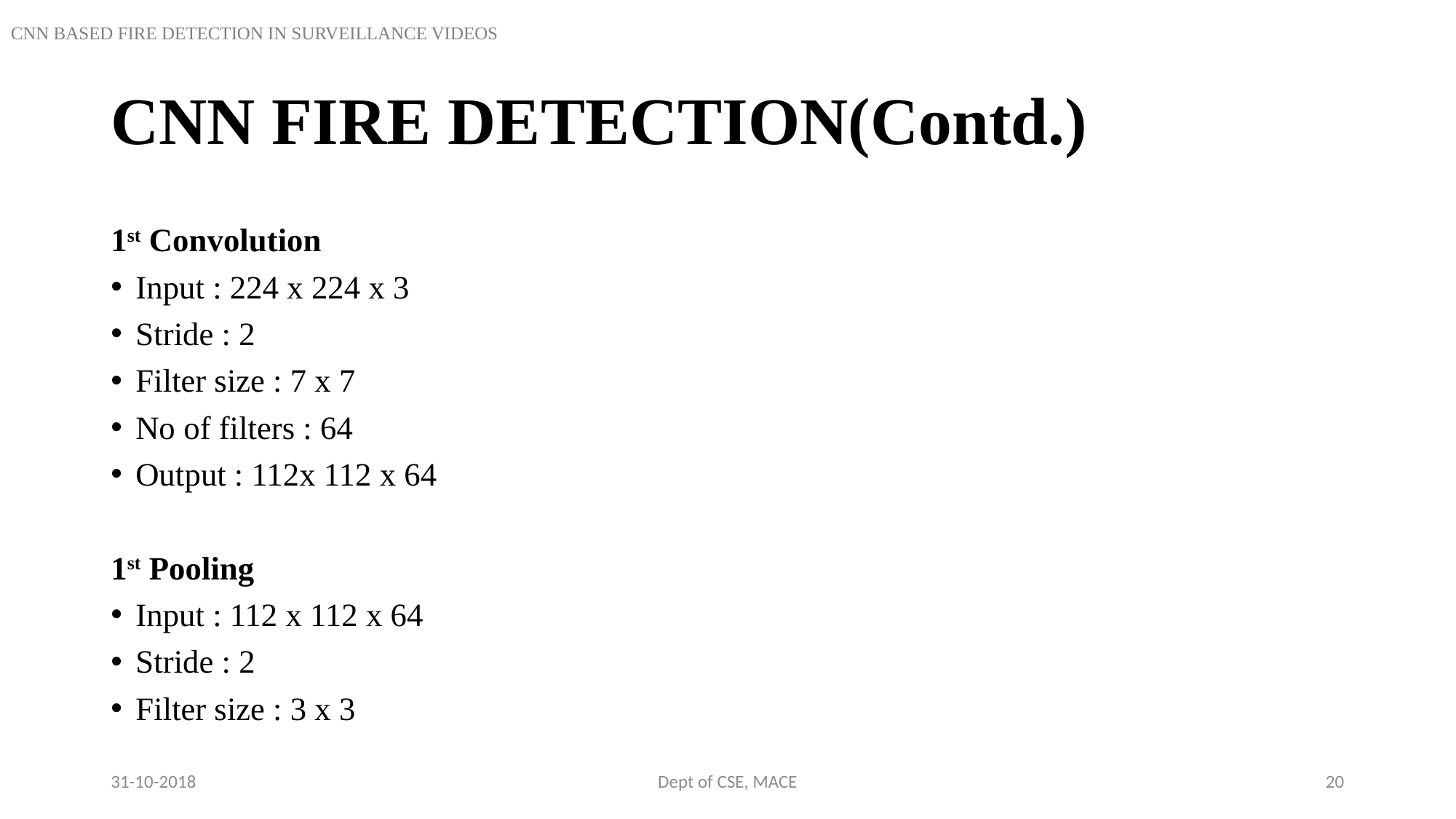

CNN BASED FIRE DETECTION IN SURVEILLANCE VIDEOS
# CNN FIRE DETECTION(Contd.)
1st Convolution
Input : 224 x 224 x 3
Stride : 2
Filter size : 7 x 7
No of filters : 64
Output : 112x 112 x 64

1st Pooling
Input : 112 x 112 x 64
Stride : 2
Filter size : 3 x 3

31-10-2018
Dept of CSE, MACE
20